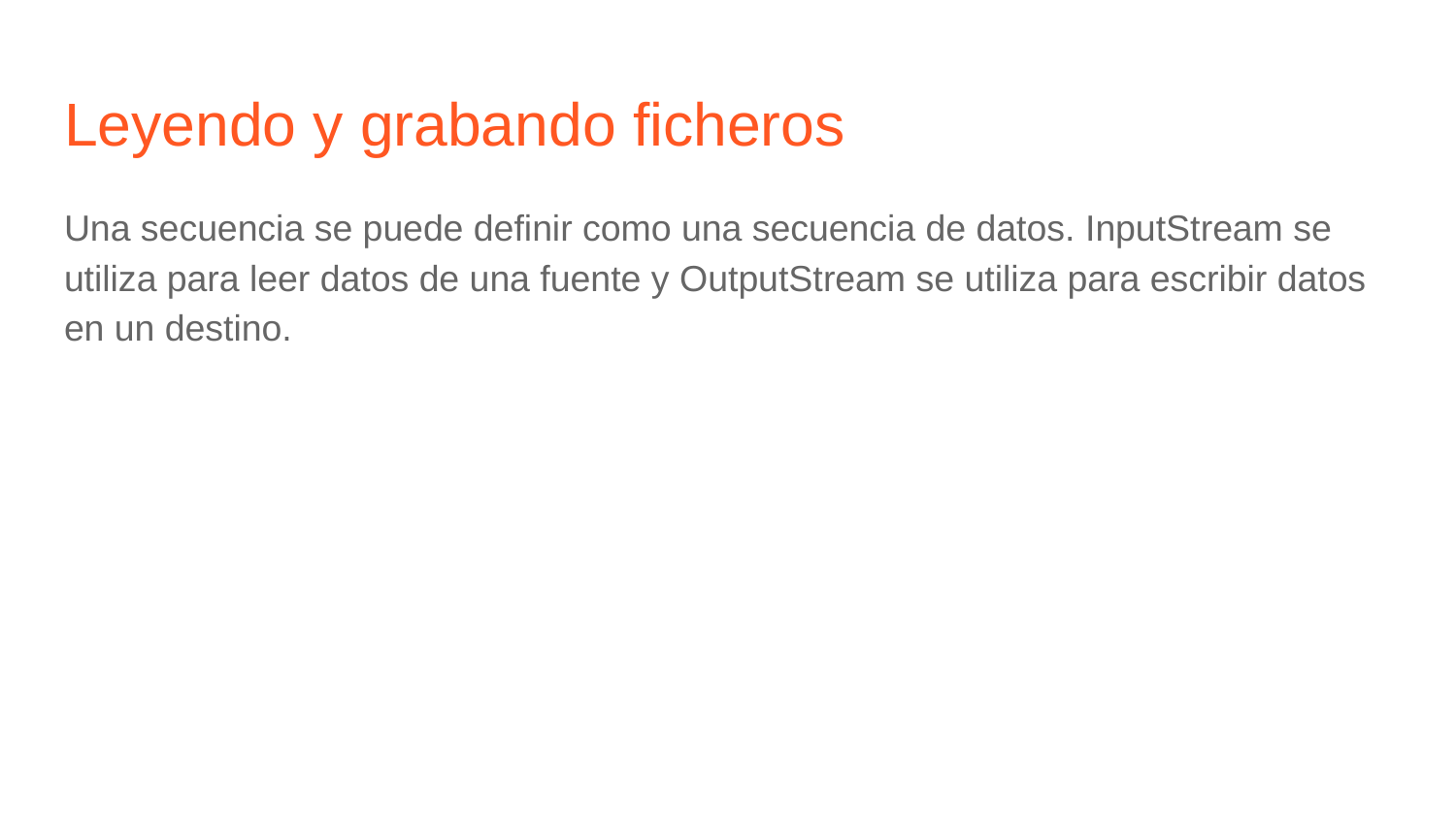

# Leyendo y grabando ficheros
Una secuencia se puede definir como una secuencia de datos. InputStream se utiliza para leer datos de una fuente y OutputStream se utiliza para escribir datos en un destino.